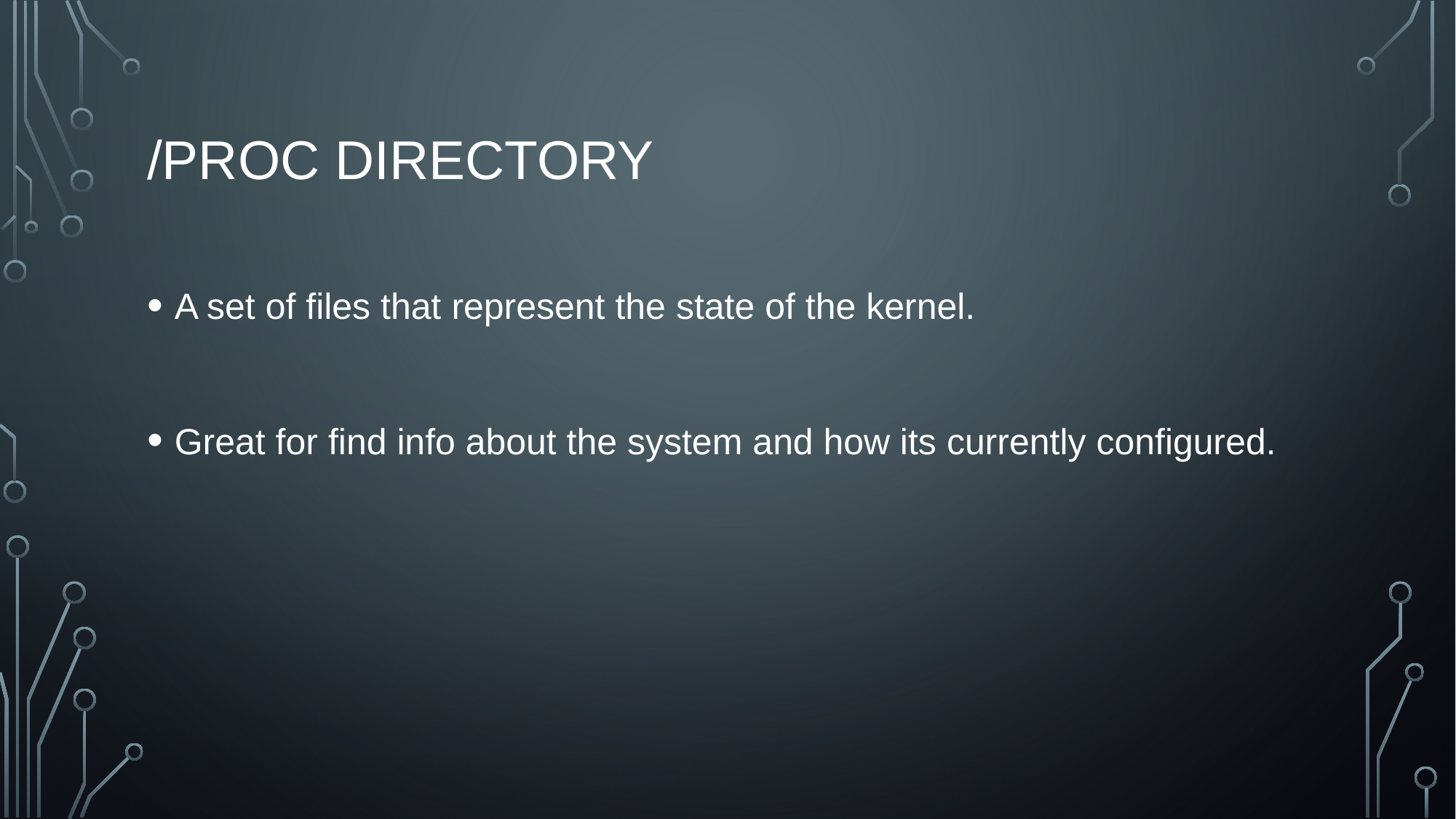

# /proc directory
A set of files that represent the state of the kernel.

Great for find info about the system and how its currently configured.